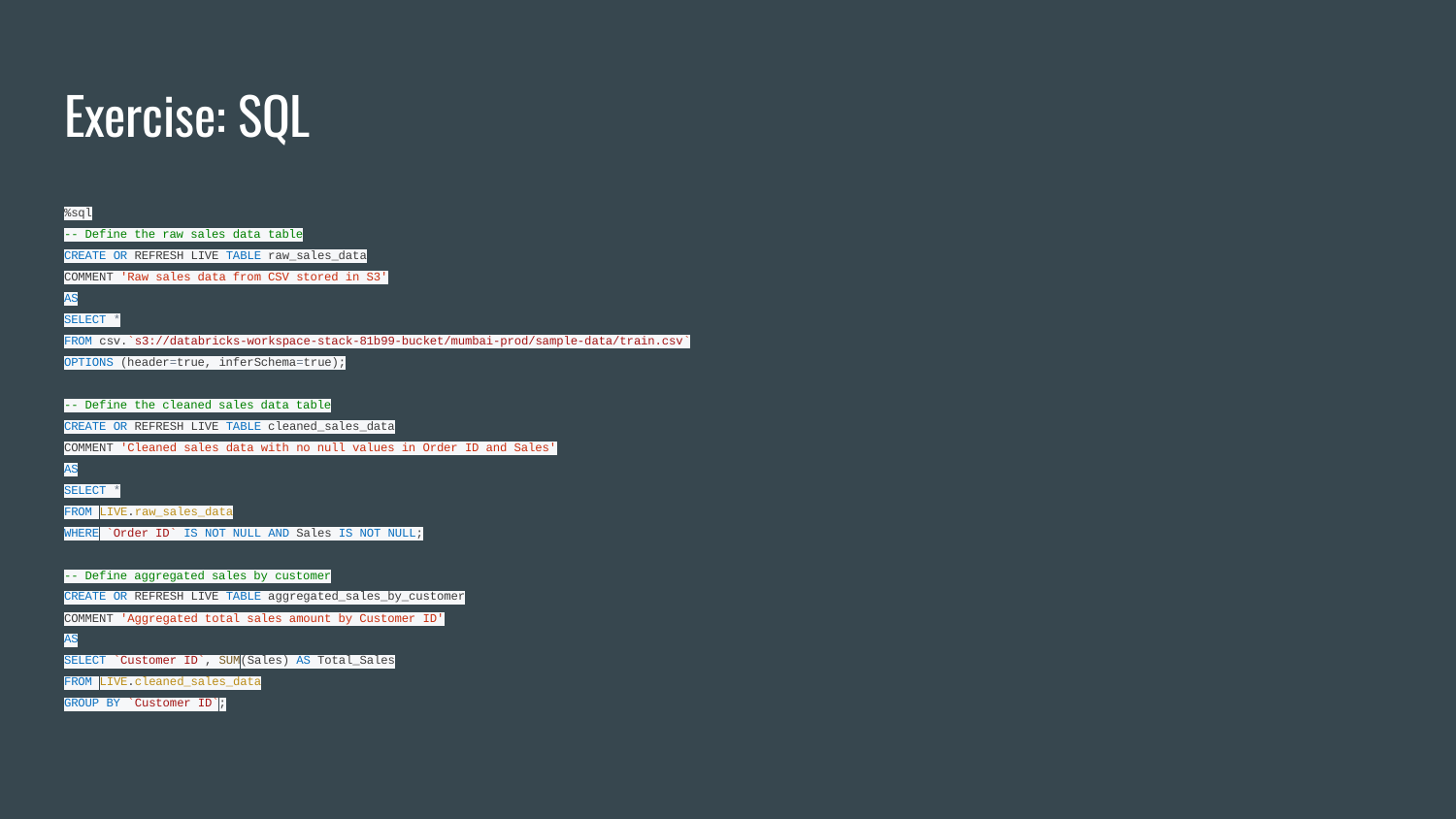

# Exercise: SQL
%sql
-- Define the raw sales data table
CREATE OR REFRESH LIVE TABLE raw_sales_data
COMMENT 'Raw sales data from CSV stored in S3'
AS
SELECT *
FROM csv.`s3://databricks-workspace-stack-81b99-bucket/mumbai-prod/sample-data/train.csv`
OPTIONS (header=true, inferSchema=true);

-- Define the cleaned sales data table
CREATE OR REFRESH LIVE TABLE cleaned_sales_data
COMMENT 'Cleaned sales data with no null values in Order ID and Sales'
AS
SELECT *
FROM LIVE.raw_sales_data
WHERE `Order ID` IS NOT NULL AND Sales IS NOT NULL;

-- Define aggregated sales by customer
CREATE OR REFRESH LIVE TABLE aggregated_sales_by_customer
COMMENT 'Aggregated total sales amount by Customer ID'
AS
SELECT `Customer ID`, SUM(Sales) AS Total_Sales
FROM LIVE.cleaned_sales_data
GROUP BY `Customer ID`;